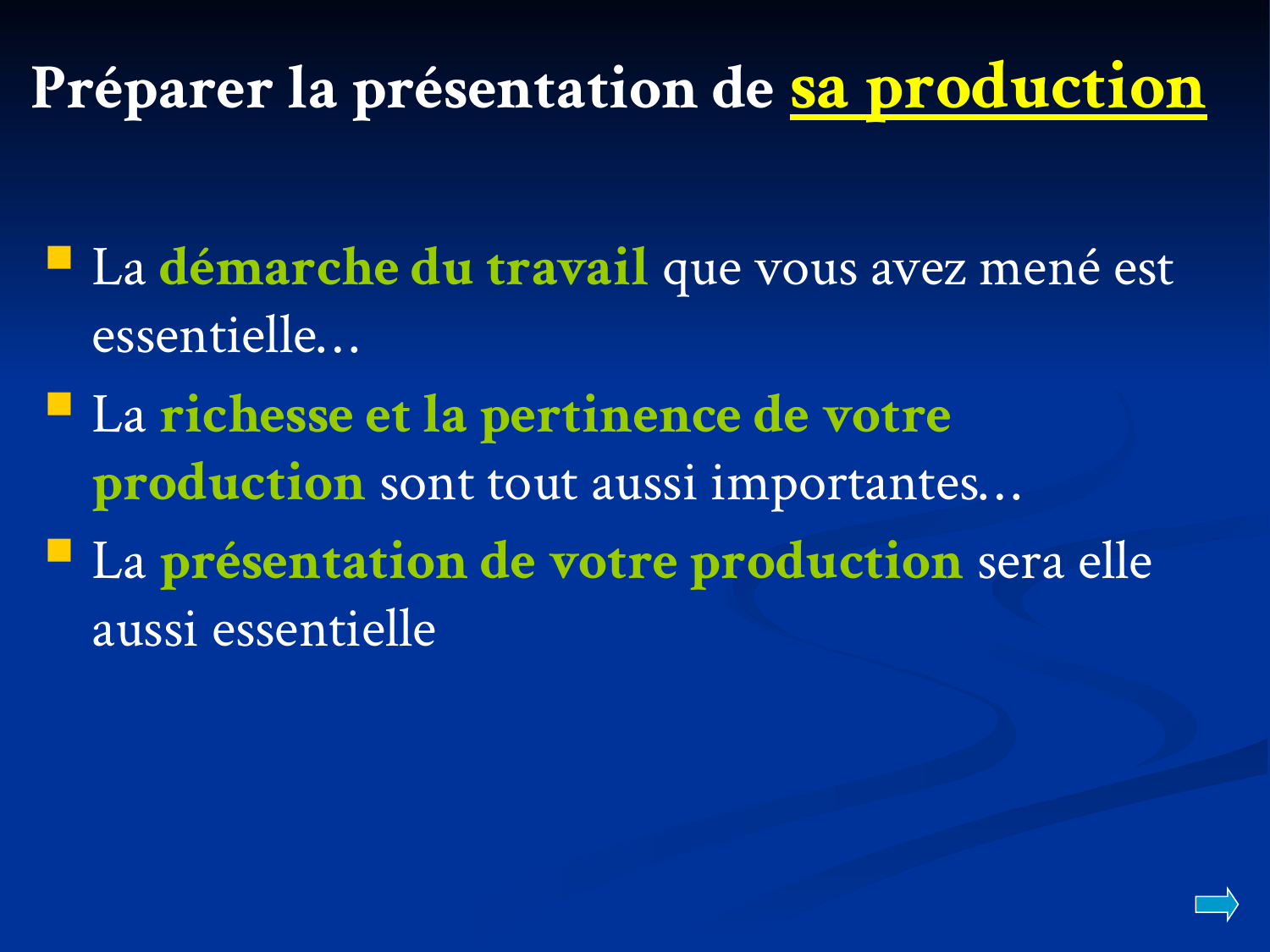

# Préparer la présentation de sa production
La démarche du travail que vous avez mené est essentielle…
La richesse et la pertinence de votre production sont tout aussi importantes…
La présentation de votre production sera elle aussi essentielle